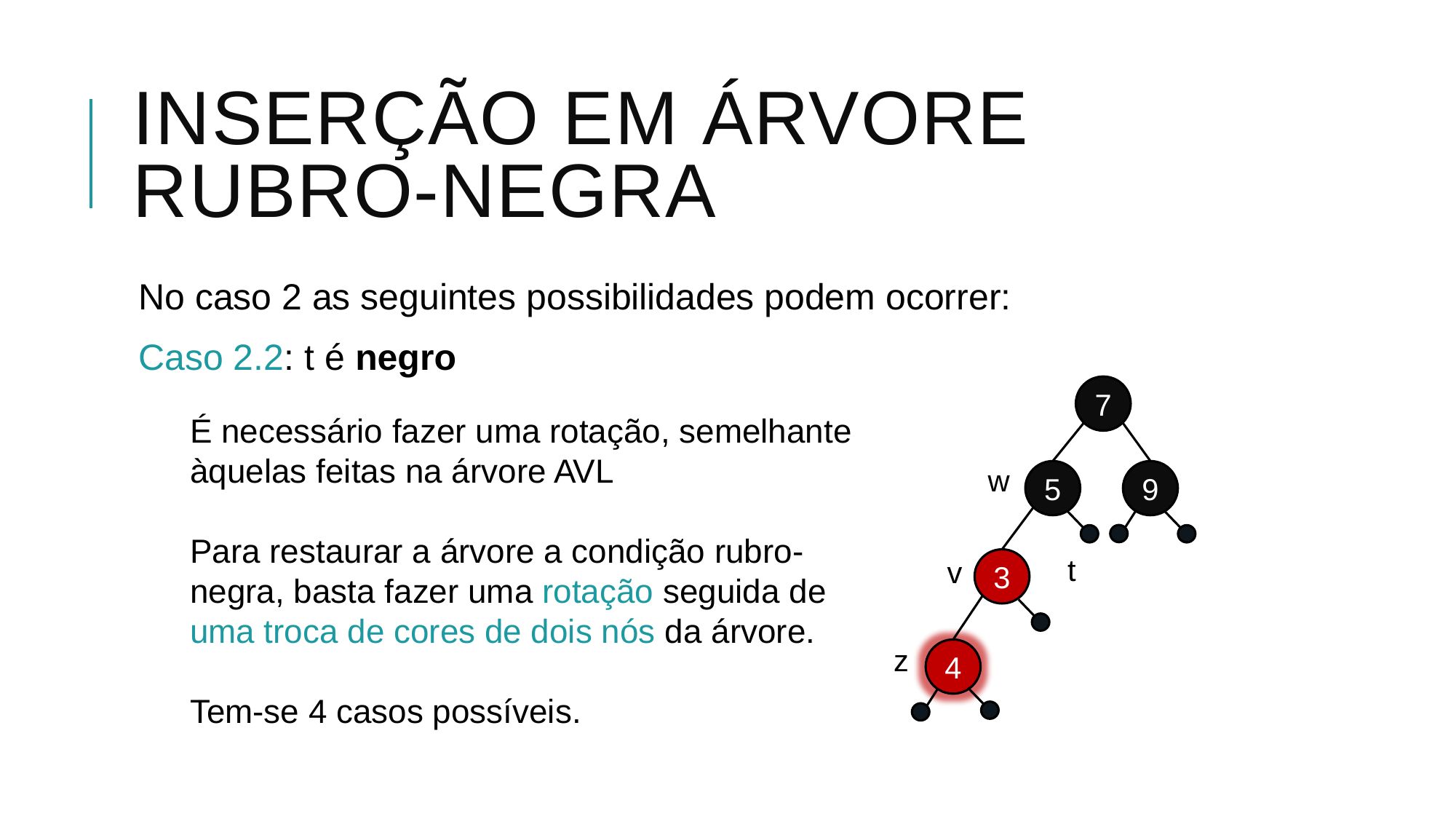

# Inserção em árvore rubro-Negra
No caso 2 as seguintes possibilidades podem ocorrer:
Caso 2.2: t é negro
7
É necessário fazer uma rotação, semelhante àquelas feitas na árvore AVL

Para restaurar a árvore a condição rubro-negra, basta fazer uma rotação seguida de uma troca de cores de dois nós da árvore.
Tem-se 4 casos possíveis.
w
5
9

t
v
3

z
4